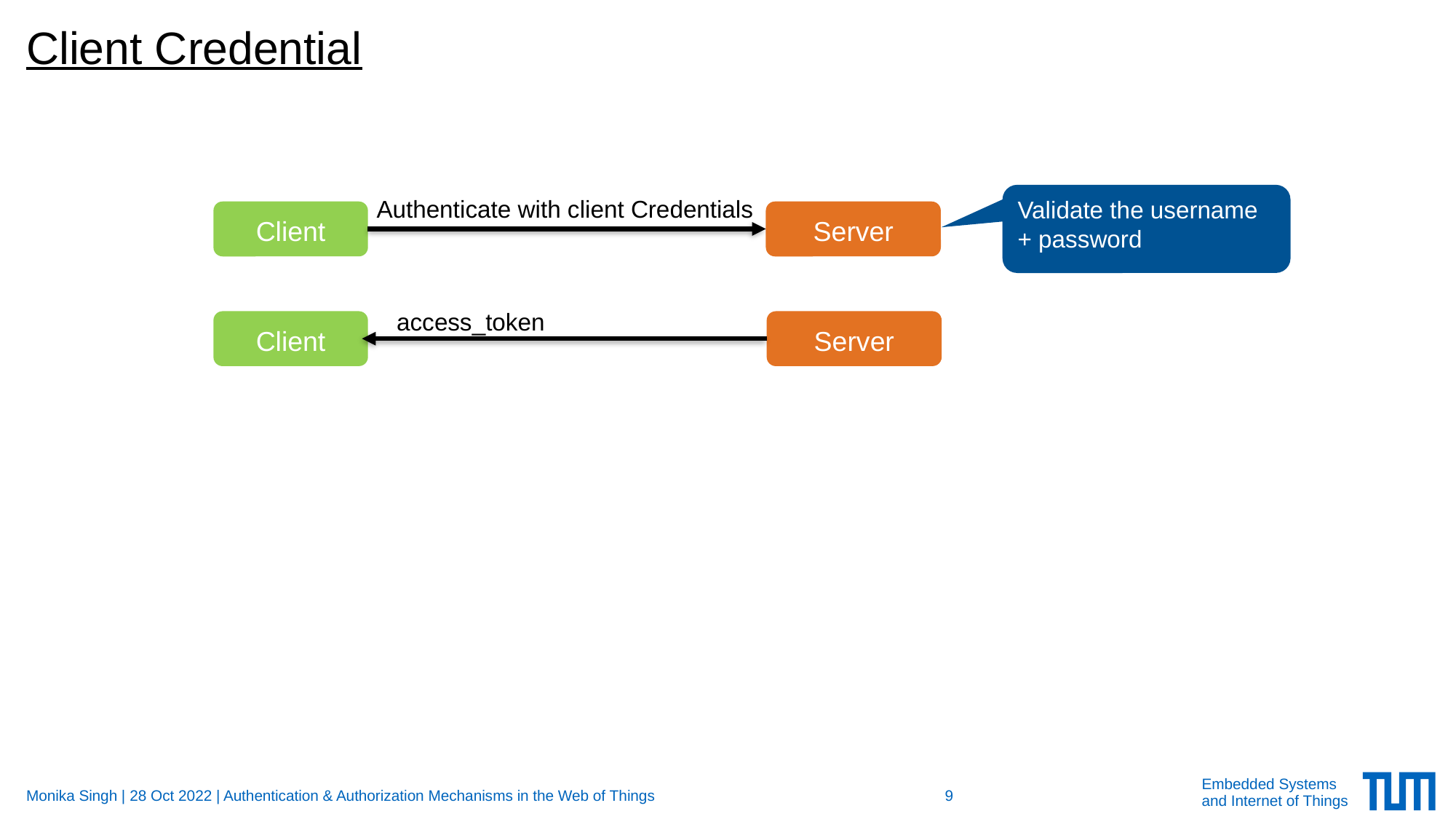

# Client Credential
Validate the username + password
Authenticate with client Credentials
Server
Client
access_token
Server

Client
Monika Singh | 28 Oct 2022 | Authentication & Authorization Mechanisms in the Web of Things
9